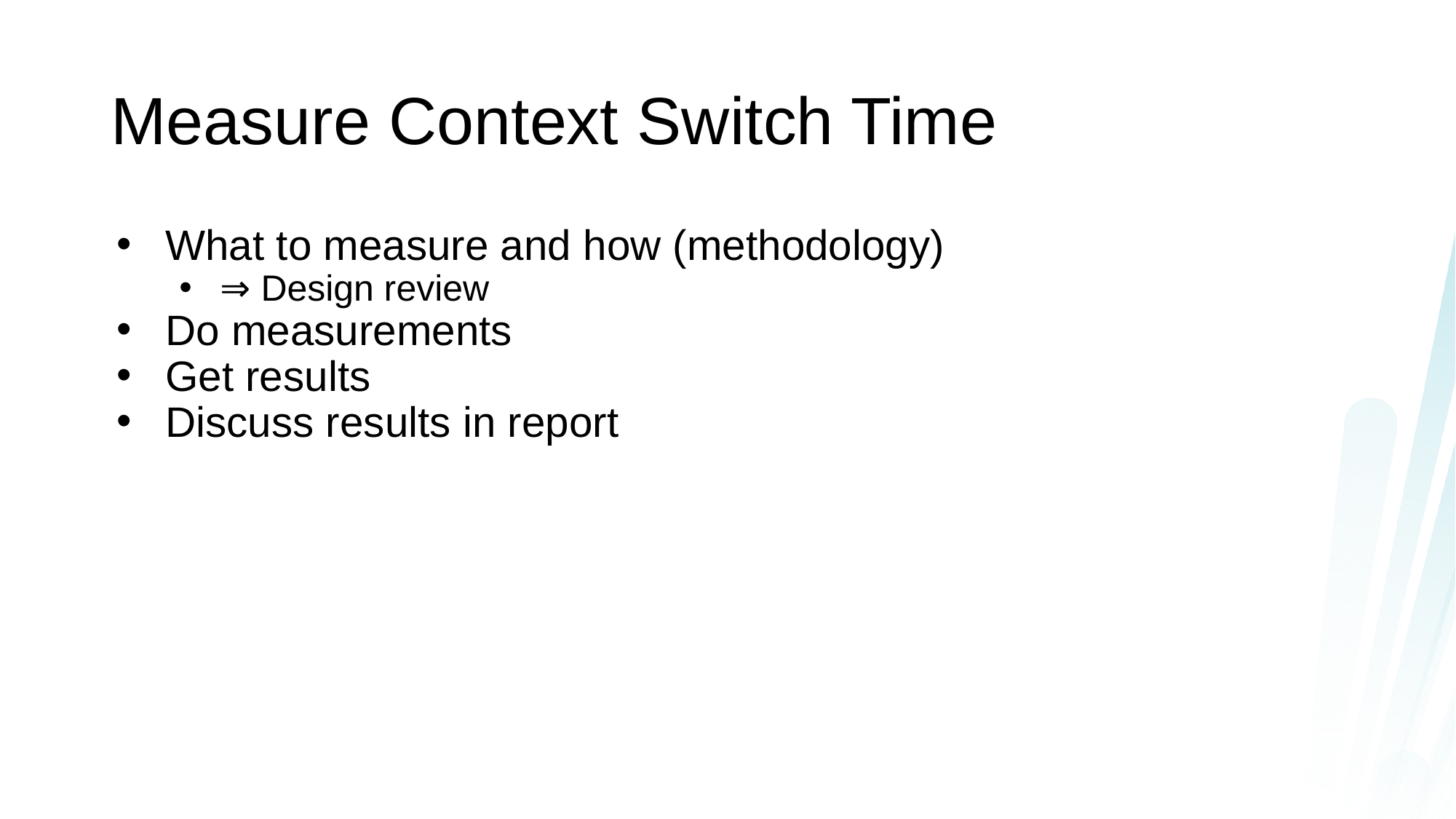

# Measure Context Switch Time
What to measure and how (methodology)
⇒ Design review
Do measurements
Get results
Discuss results in report